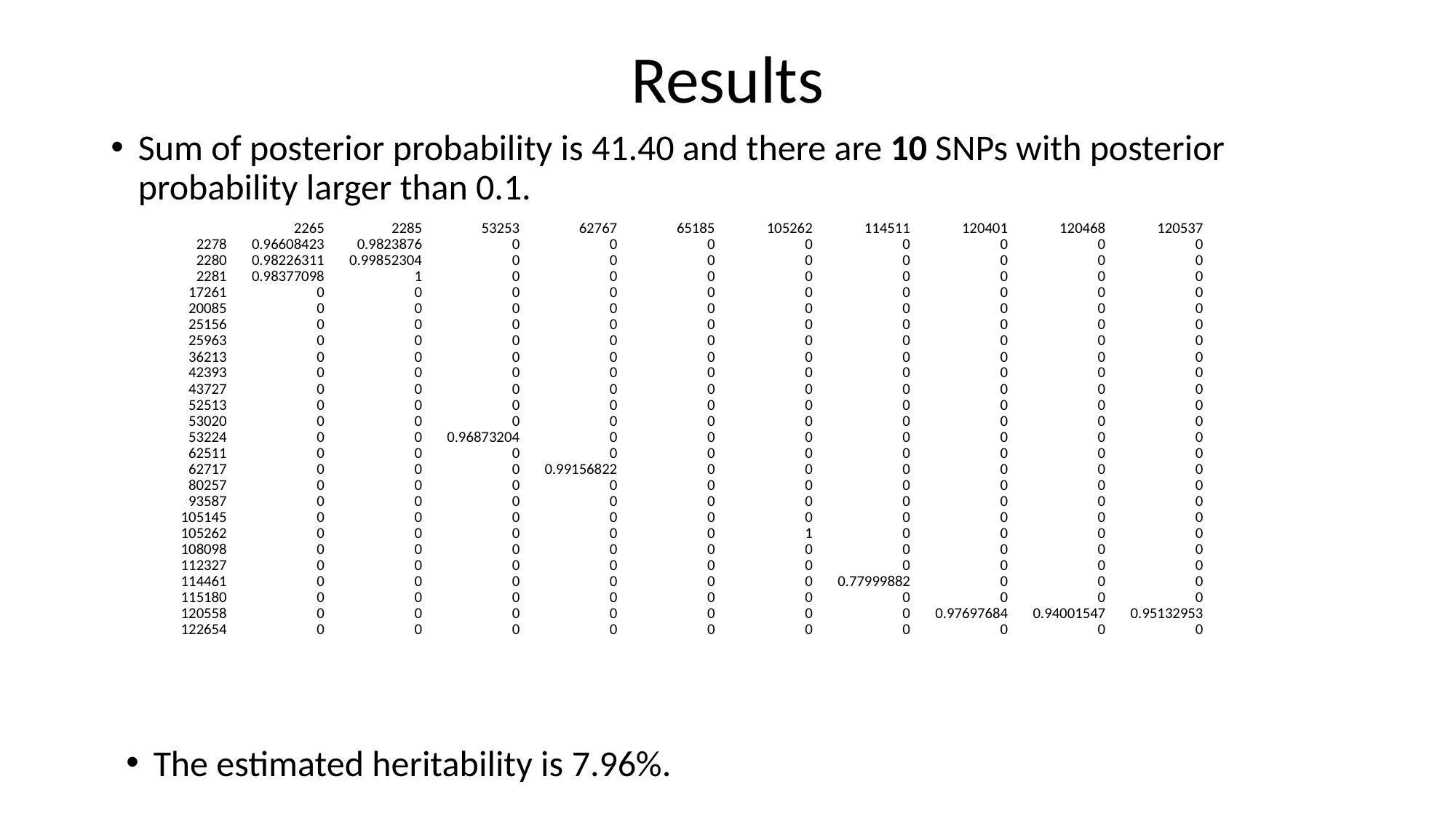

# Results
Sum of posterior probability is 41.40 and there are 10 SNPs with posterior probability larger than 0.1.

|  | 2265 | 2285 | 53253 | 62767 | 65185 | 105262 | 114511 | 120401 | 120468 | 120537 |
| --- | --- | --- | --- | --- | --- | --- | --- | --- | --- | --- |
| 2278 | 0.96608423 | 0.9823876 | 0 | 0 | 0 | 0 | 0 | 0 | 0 | 0 |
| 2280 | 0.98226311 | 0.99852304 | 0 | 0 | 0 | 0 | 0 | 0 | 0 | 0 |
| 2281 | 0.98377098 | 1 | 0 | 0 | 0 | 0 | 0 | 0 | 0 | 0 |
| 17261 | 0 | 0 | 0 | 0 | 0 | 0 | 0 | 0 | 0 | 0 |
| 20085 | 0 | 0 | 0 | 0 | 0 | 0 | 0 | 0 | 0 | 0 |
| 25156 | 0 | 0 | 0 | 0 | 0 | 0 | 0 | 0 | 0 | 0 |
| 25963 | 0 | 0 | 0 | 0 | 0 | 0 | 0 | 0 | 0 | 0 |
| 36213 | 0 | 0 | 0 | 0 | 0 | 0 | 0 | 0 | 0 | 0 |
| 42393 | 0 | 0 | 0 | 0 | 0 | 0 | 0 | 0 | 0 | 0 |
| 43727 | 0 | 0 | 0 | 0 | 0 | 0 | 0 | 0 | 0 | 0 |
| 52513 | 0 | 0 | 0 | 0 | 0 | 0 | 0 | 0 | 0 | 0 |
| 53020 | 0 | 0 | 0 | 0 | 0 | 0 | 0 | 0 | 0 | 0 |
| 53224 | 0 | 0 | 0.96873204 | 0 | 0 | 0 | 0 | 0 | 0 | 0 |
| 62511 | 0 | 0 | 0 | 0 | 0 | 0 | 0 | 0 | 0 | 0 |
| 62717 | 0 | 0 | 0 | 0.99156822 | 0 | 0 | 0 | 0 | 0 | 0 |
| 80257 | 0 | 0 | 0 | 0 | 0 | 0 | 0 | 0 | 0 | 0 |
| 93587 | 0 | 0 | 0 | 0 | 0 | 0 | 0 | 0 | 0 | 0 |
| 105145 | 0 | 0 | 0 | 0 | 0 | 0 | 0 | 0 | 0 | 0 |
| 105262 | 0 | 0 | 0 | 0 | 0 | 1 | 0 | 0 | 0 | 0 |
| 108098 | 0 | 0 | 0 | 0 | 0 | 0 | 0 | 0 | 0 | 0 |
| 112327 | 0 | 0 | 0 | 0 | 0 | 0 | 0 | 0 | 0 | 0 |
| 114461 | 0 | 0 | 0 | 0 | 0 | 0 | 0.77999882 | 0 | 0 | 0 |
| 115180 | 0 | 0 | 0 | 0 | 0 | 0 | 0 | 0 | 0 | 0 |
| 120558 | 0 | 0 | 0 | 0 | 0 | 0 | 0 | 0.97697684 | 0.94001547 | 0.95132953 |
| 122654 | 0 | 0 | 0 | 0 | 0 | 0 | 0 | 0 | 0 | 0 |

The estimated heritability is 7.96%.